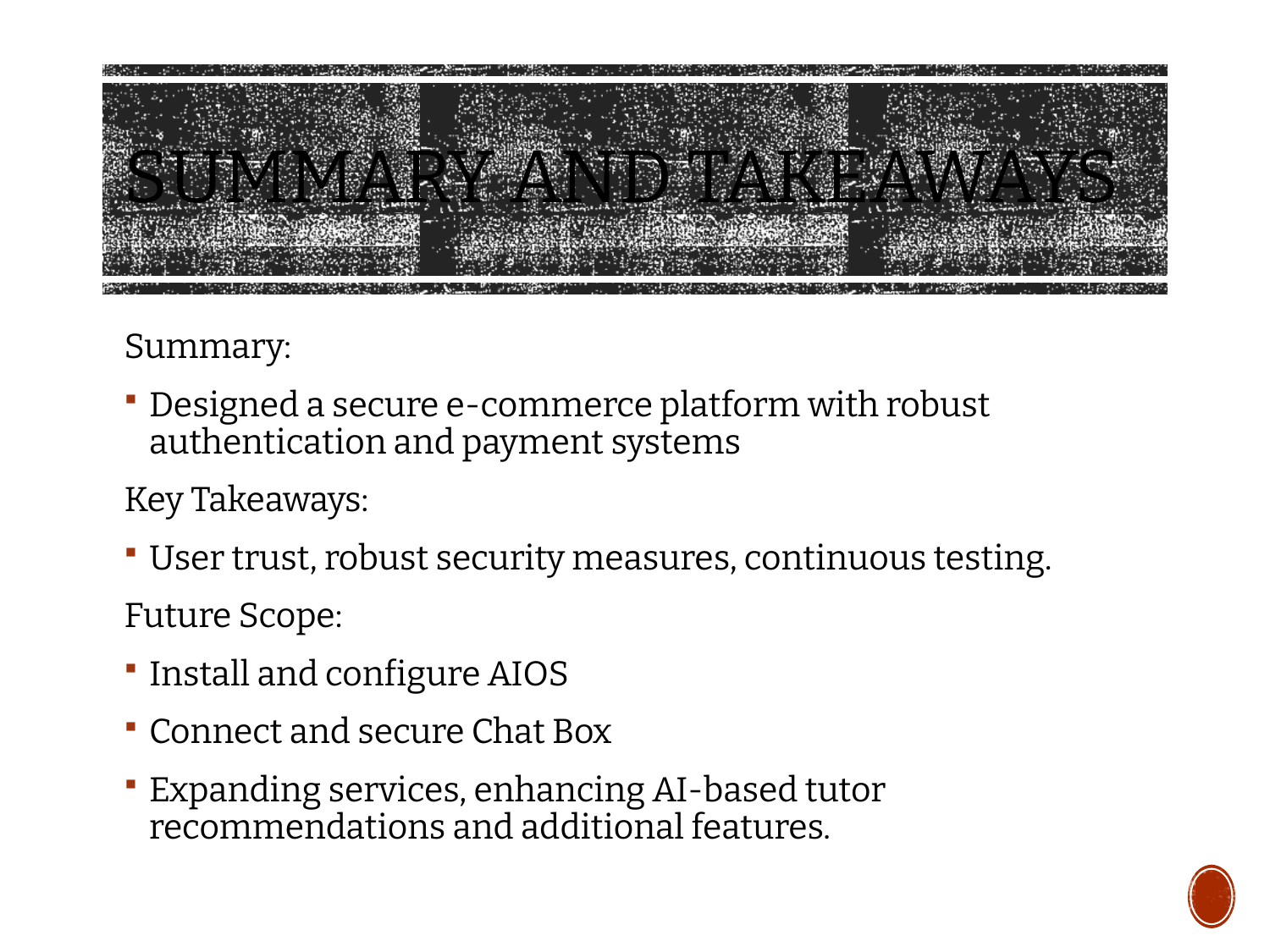

# Summary and Takeaways

Summary:
Designed a secure e-commerce platform with robust authentication and payment systems
Key Takeaways:
User trust, robust security measures, continuous testing.
Future Scope:
Install and configure AIOS
Connect and secure Chat Box
Expanding services, enhancing AI-based tutor recommendations and additional features.